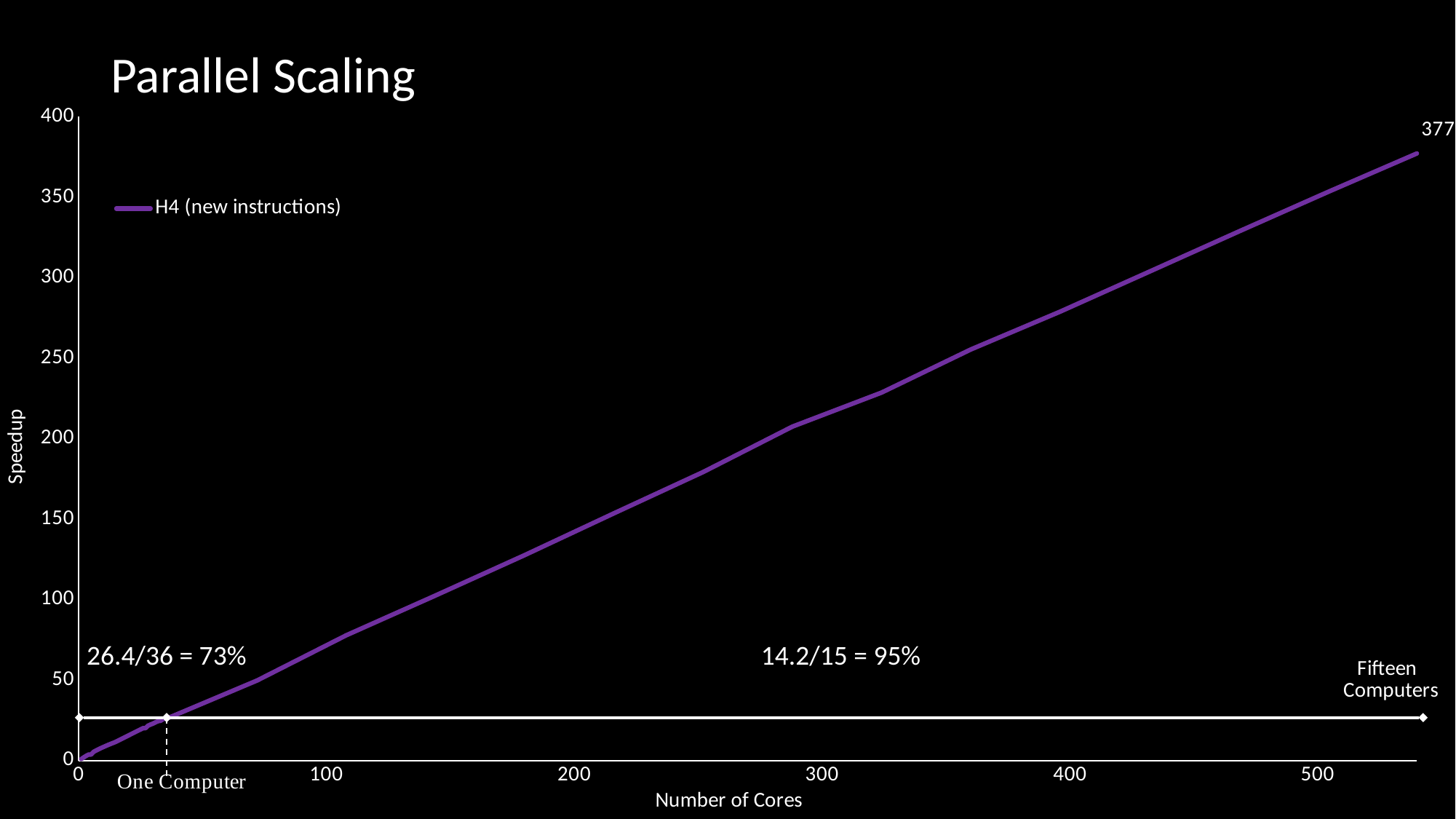

# Parallel Scaling

### Chart

| Category |  |
|---|---|
26.4/36 = 73%
14.2/15 = 95%